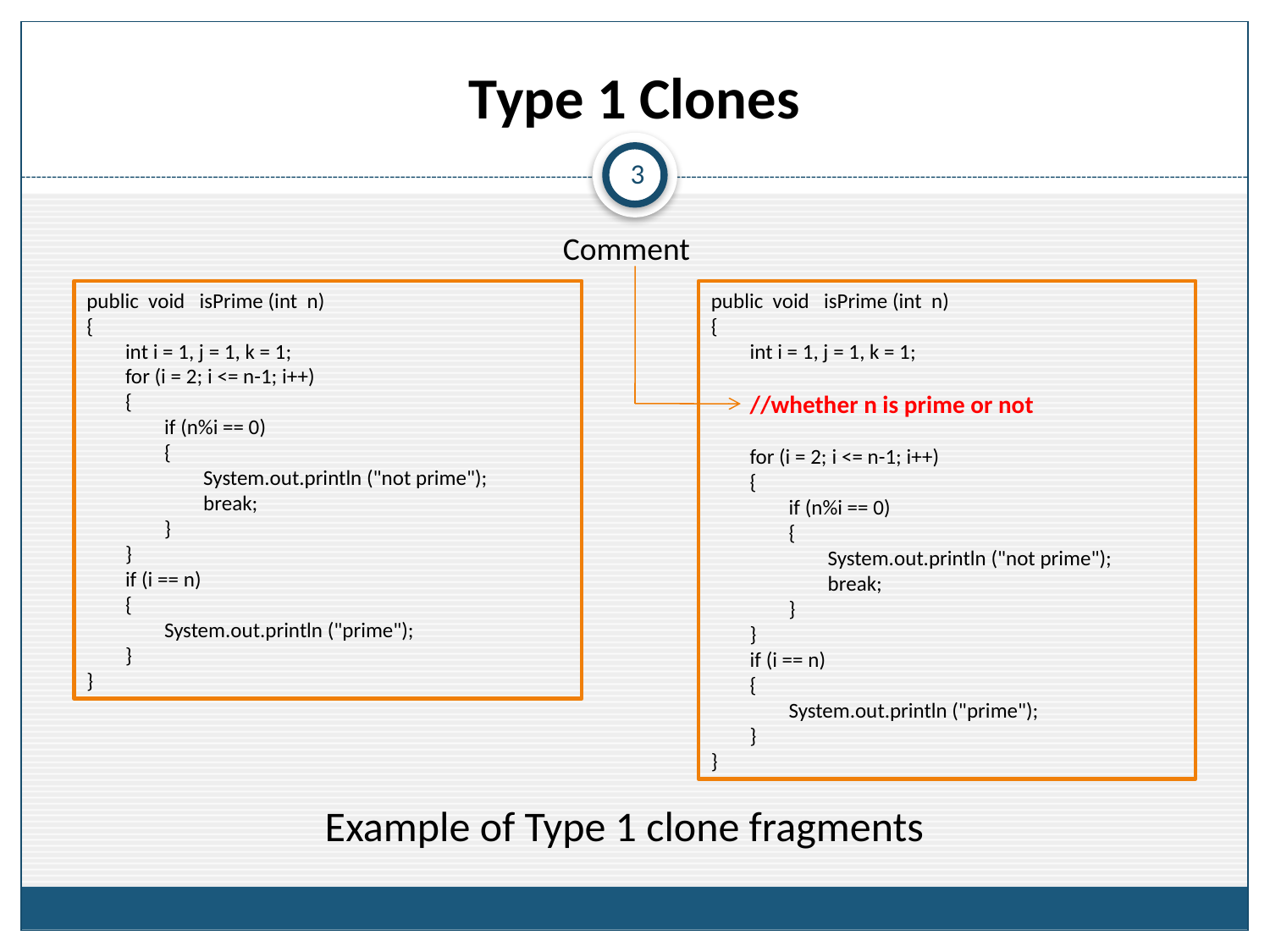

# Type 1 Clones
3
Comment
public  void   isPrime (int  n)
{
        int i = 1, j = 1, k = 1;

        //whether n is prime or not

        for (i = 2; i <= n-1; i++)
        {
                if (n%i == 0)
                {
                        System.out.println ("not prime");
                        break;
                }
        }
        if (i == n)
        {
                System.out.println ("prime");
        }
}
public  void   isPrime (int  n)
{
        int i = 1, j = 1, k = 1;
        for (i = 2; i <= n-1; i++)
        {
                if (n%i == 0)
                {
                        System.out.println ("not prime");
                        break;
                }
        }
        if (i == n)
        {
                System.out.println ("prime");
        }
}
Example of Type 1 clone fragments